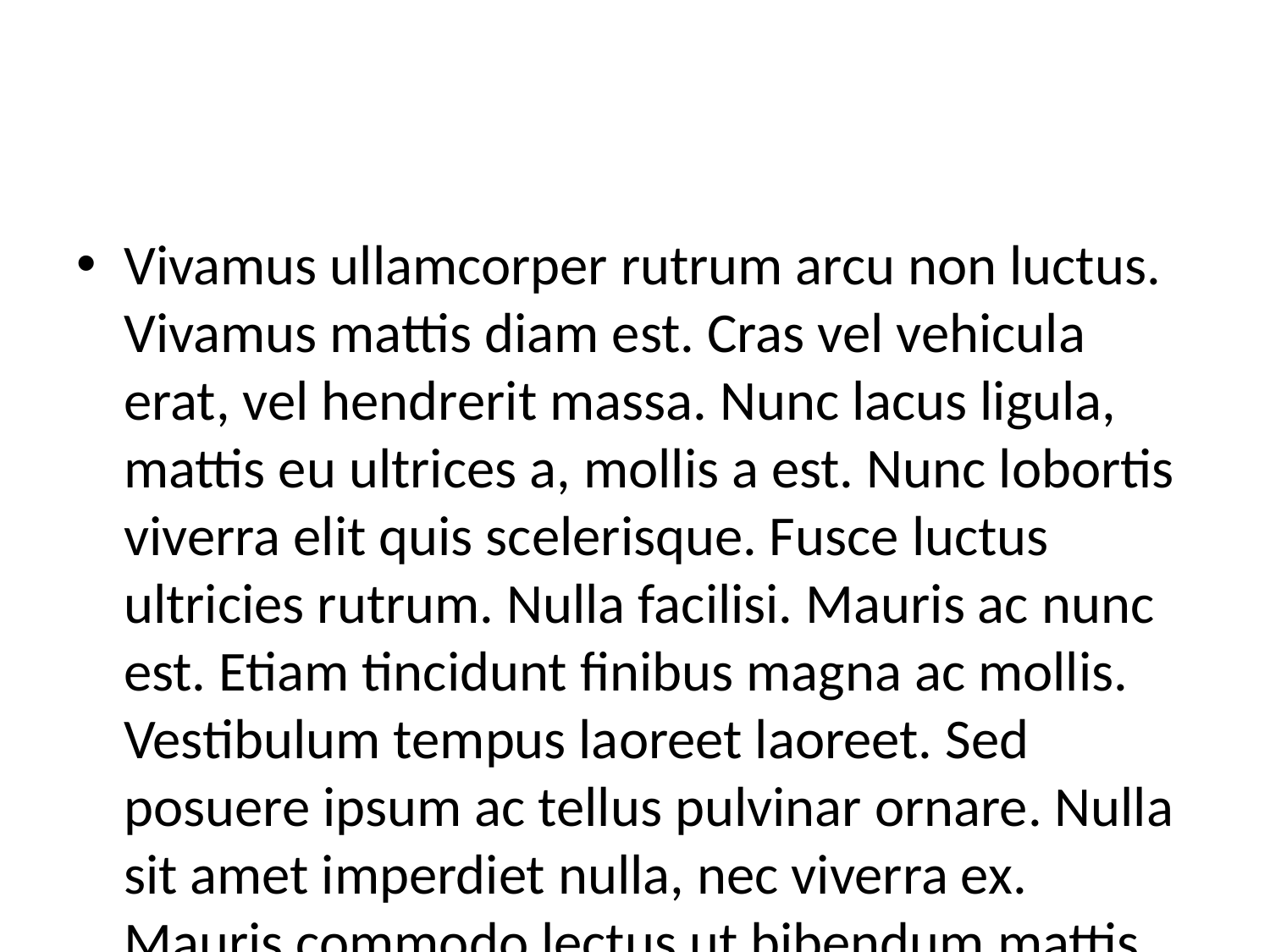

#
Vivamus ullamcorper rutrum arcu non luctus. Vivamus mattis diam est. Cras vel vehicula erat, vel hendrerit massa. Nunc lacus ligula, mattis eu ultrices a, mollis a est. Nunc lobortis viverra elit quis scelerisque. Fusce luctus ultricies rutrum. Nulla facilisi. Mauris ac nunc est. Etiam tincidunt finibus magna ac mollis. Vestibulum tempus laoreet laoreet. Sed posuere ipsum ac tellus pulvinar ornare. Nulla sit amet imperdiet nulla, nec viverra ex. Mauris commodo lectus ut bibendum mattis. Proin ut auctor nisl. Maecenas vehicula arcu eu facilisis feugiat. In quis congue libero.